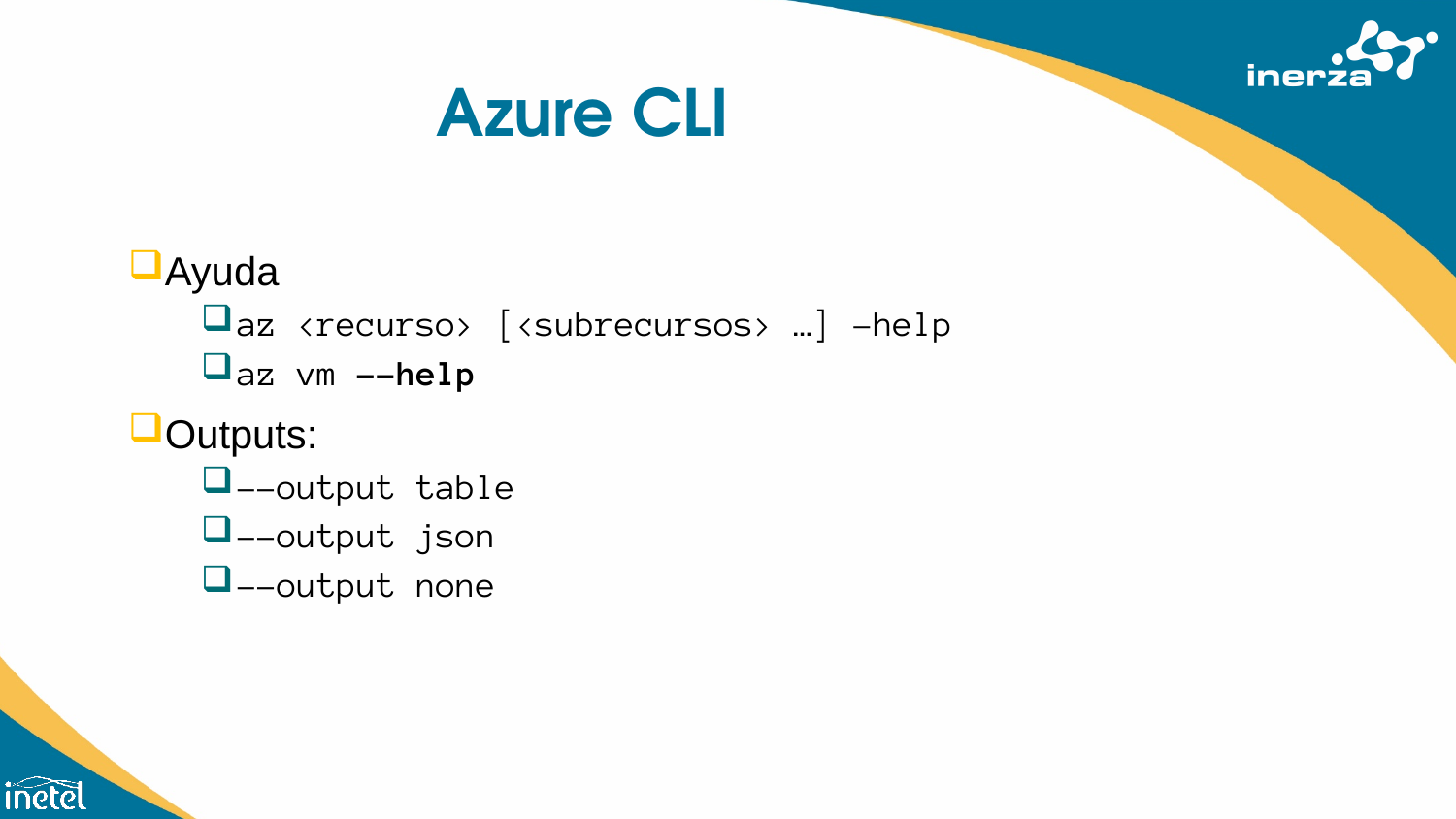

# Azure CLI
Ayuda
az <recurso> [<subrecursos> …] –help
az vm --help
Outputs:
--output table
--output json
--output none